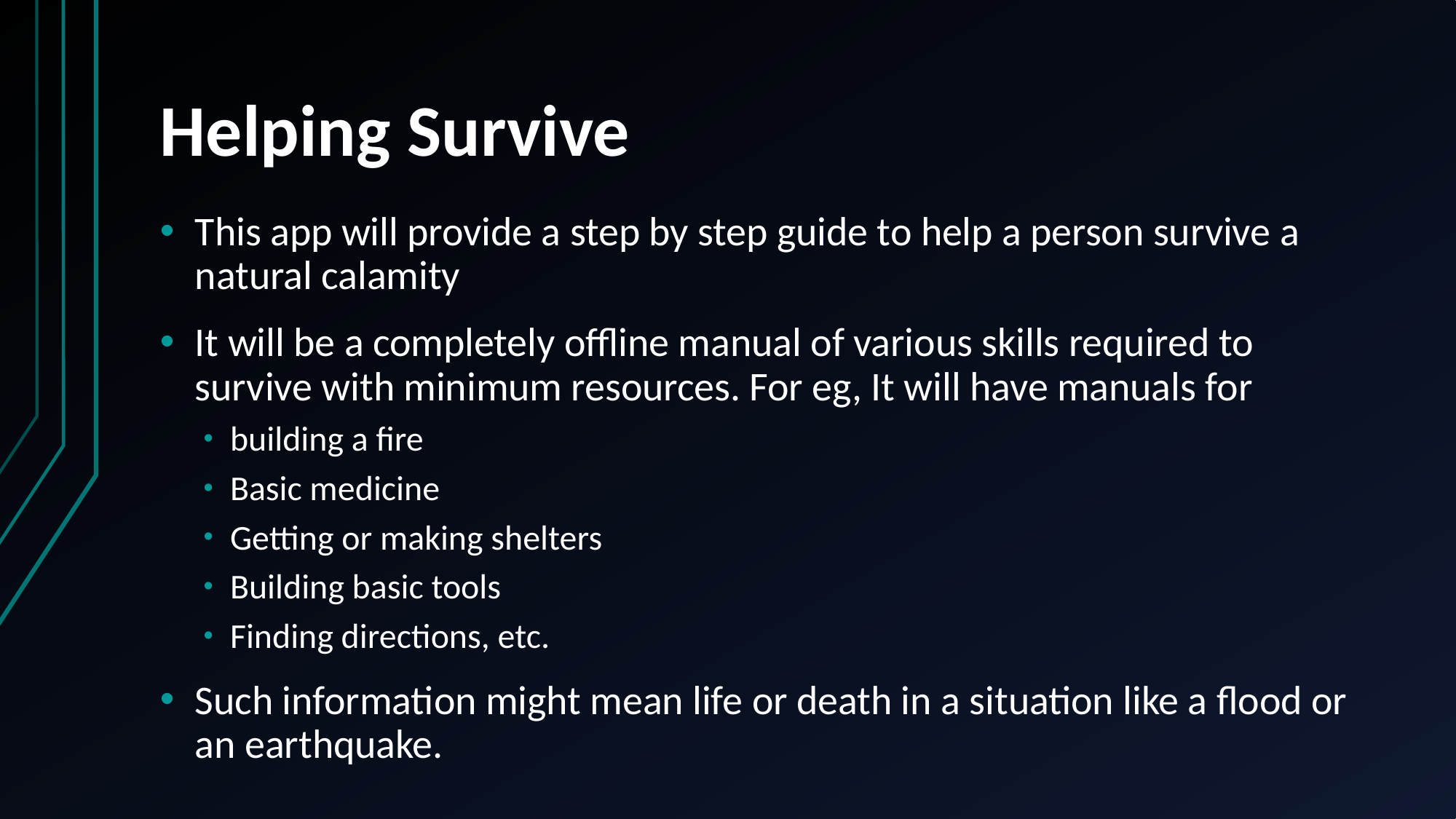

# Helping Survive
This app will provide a step by step guide to help a person survive a natural calamity
It will be a completely offline manual of various skills required to survive with minimum resources. For eg, It will have manuals for
building a fire
Basic medicine
Getting or making shelters
Building basic tools
Finding directions, etc.
Such information might mean life or death in a situation like a flood or an earthquake.